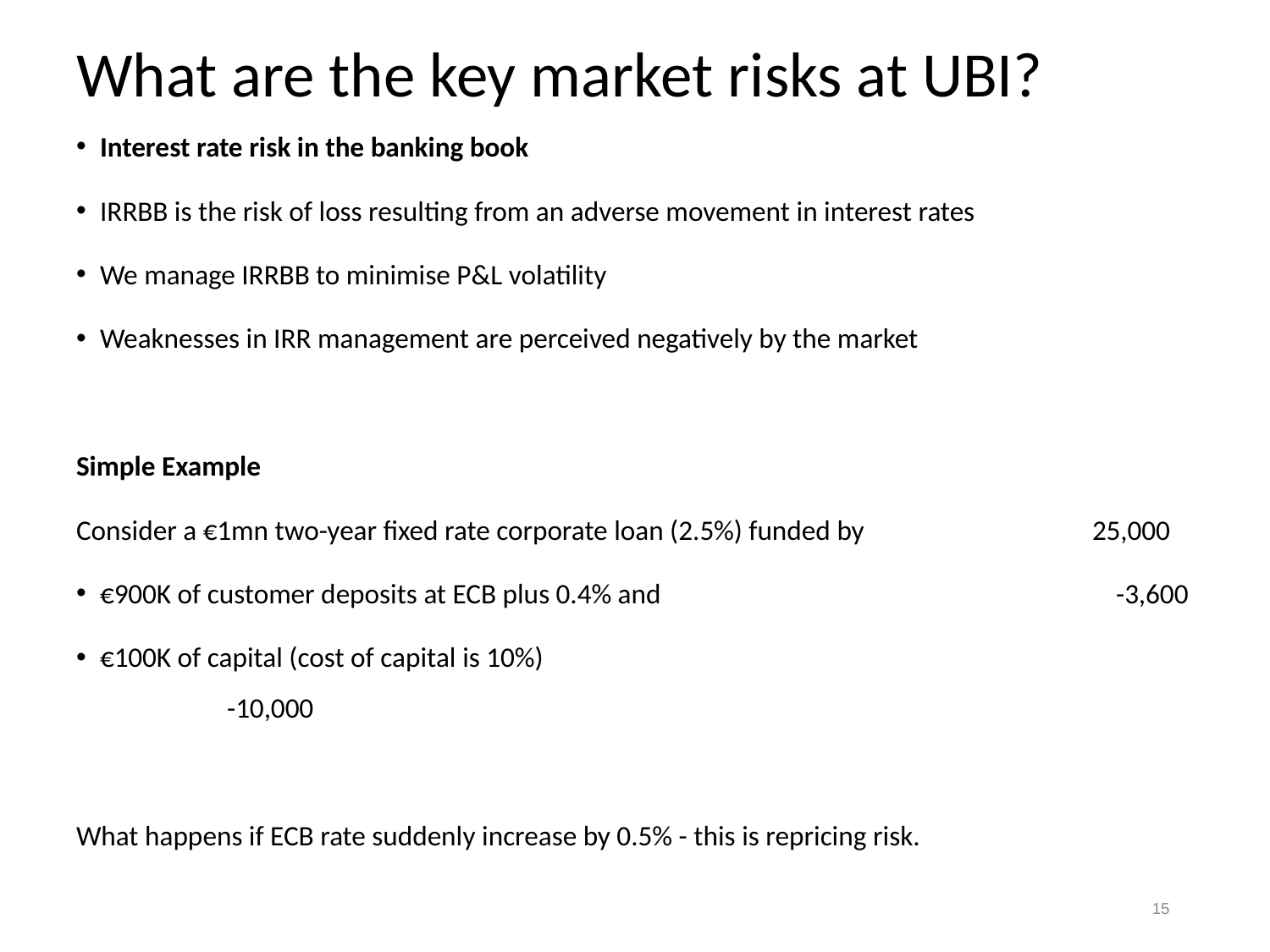

# What are the key market risks at UBI?
Interest rate risk in the banking book
IRRBB is the risk of loss resulting from an adverse movement in interest rates
We manage IRRBB to minimise P&L volatility
Weaknesses in IRR management are perceived negatively by the market

Simple Example
Consider a €1mn two-year fixed rate corporate loan (2.5%) funded by		25,000
€900K of customer deposits at ECB plus 0.4% and				-3,600
€100K of capital (cost of capital is 10%)						-10,000

What happens if ECB rate suddenly increase by 0.5% - this is repricing risk.

15